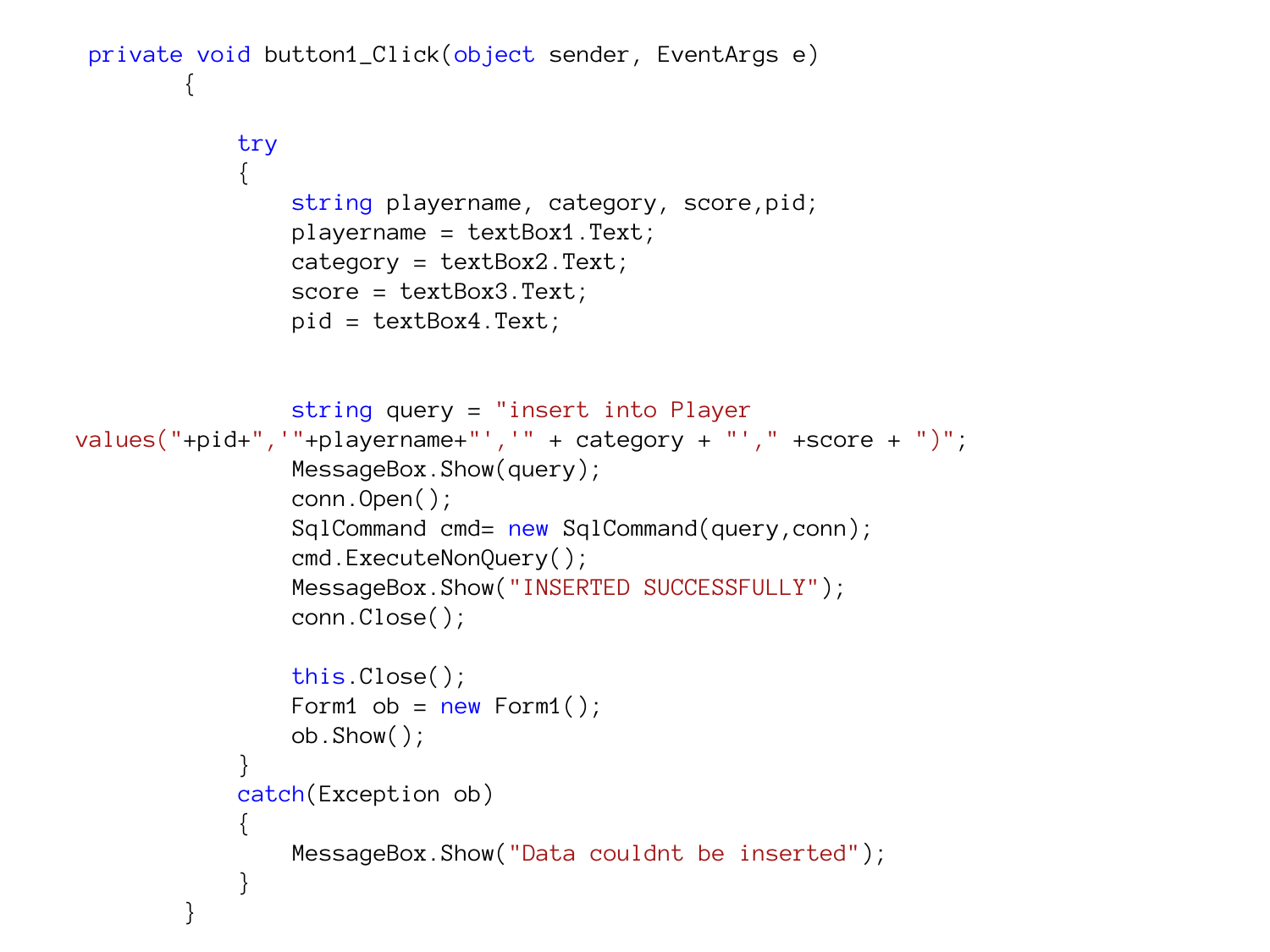

private void button1_Click(object sender, EventArgs e)
        {

            try
            {
                string playername, category, score,pid;
                playername = textBox1.Text;
                category = textBox2.Text;
                score = textBox3.Text;
                pid = textBox4.Text;

                string query = "insert into Player values("+pid+",'"+playername+"','" + category + "'," +score + ")";
                MessageBox.Show(query);
                conn.Open();
                SqlCommand cmd= new SqlCommand(query,conn);
                cmd.ExecuteNonQuery();
                MessageBox.Show("INSERTED SUCCESSFULLY");
                conn.Close();

                this.Close();
                Form1 ob = new Form1();
                ob.Show();
            }
            catch(Exception ob)
            {
                MessageBox.Show("Data couldnt be inserted");
            }
        }